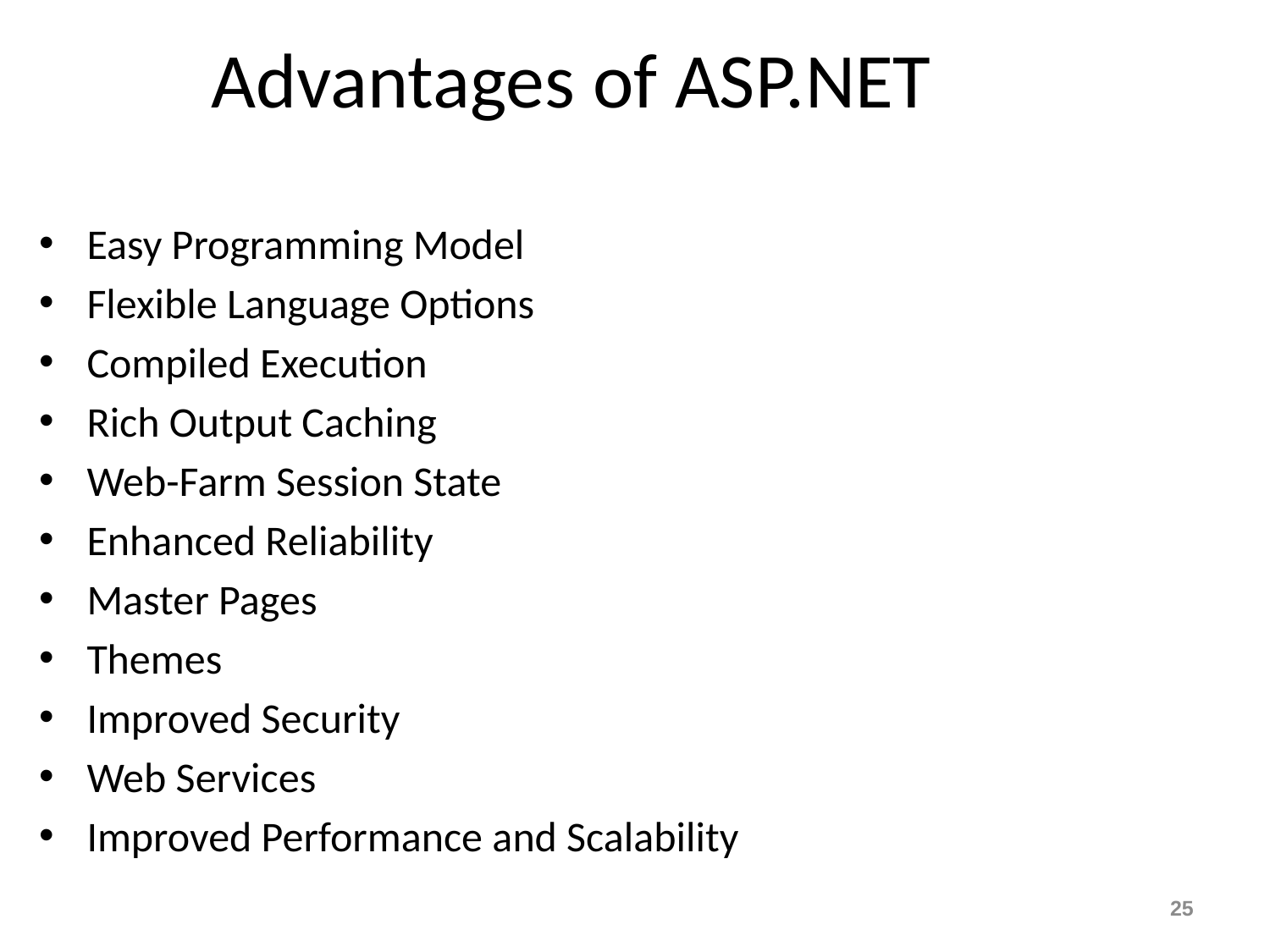

# Advantages of ASP.NET
Easy Programming Model
Flexible Language Options
Compiled Execution
Rich Output Caching
Web-Farm Session State
Enhanced Reliability
Master Pages
Themes
Improved Security
Web Services
Improved Performance and Scalability
25